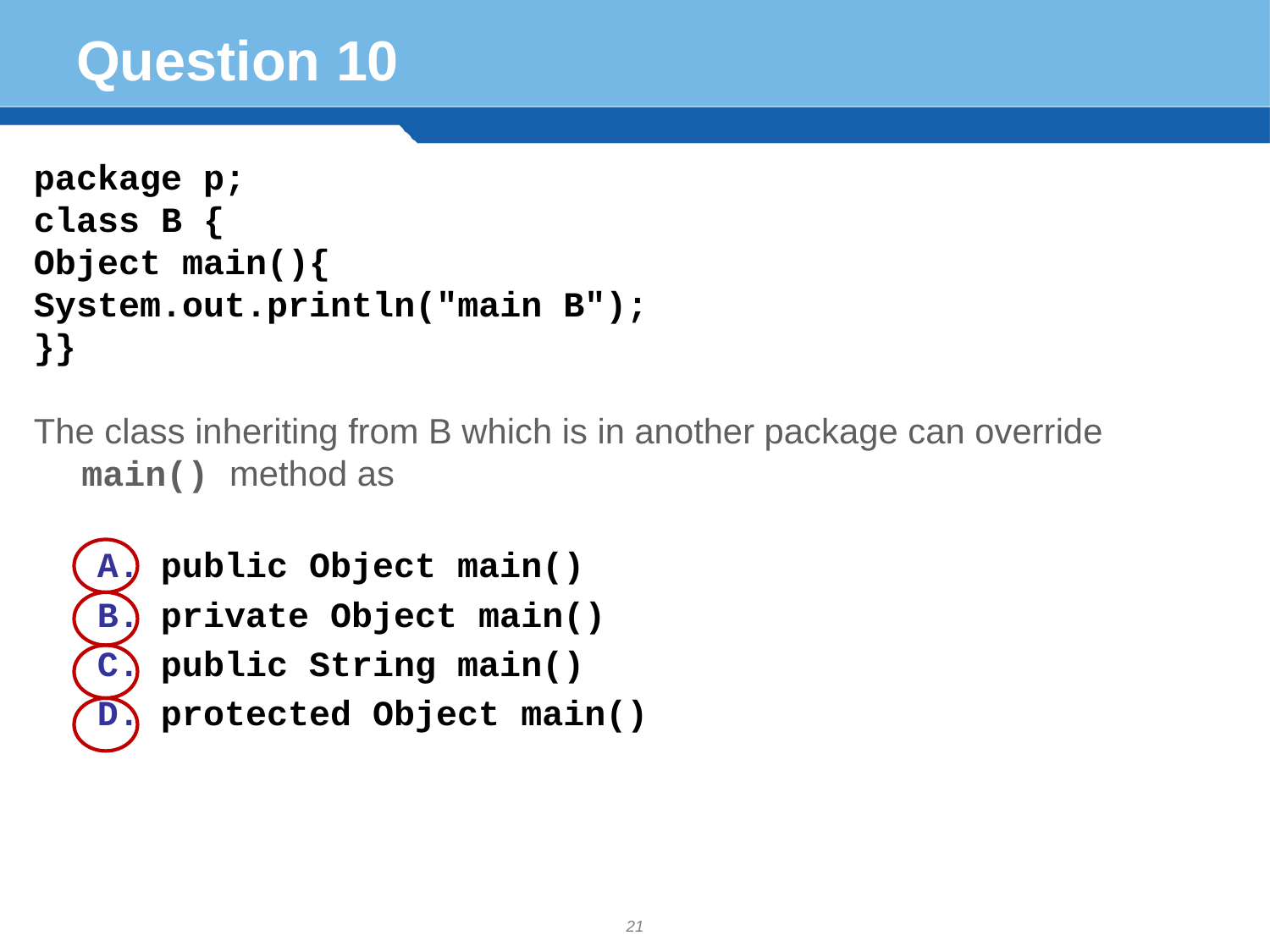

# Question 10
package p;
class B {
Object main(){
System.out.println("main B");
}}

The class inheriting from B which is in another package can override main() method as

public Object main()
private Object main()
public String main()
protected Object main()

21